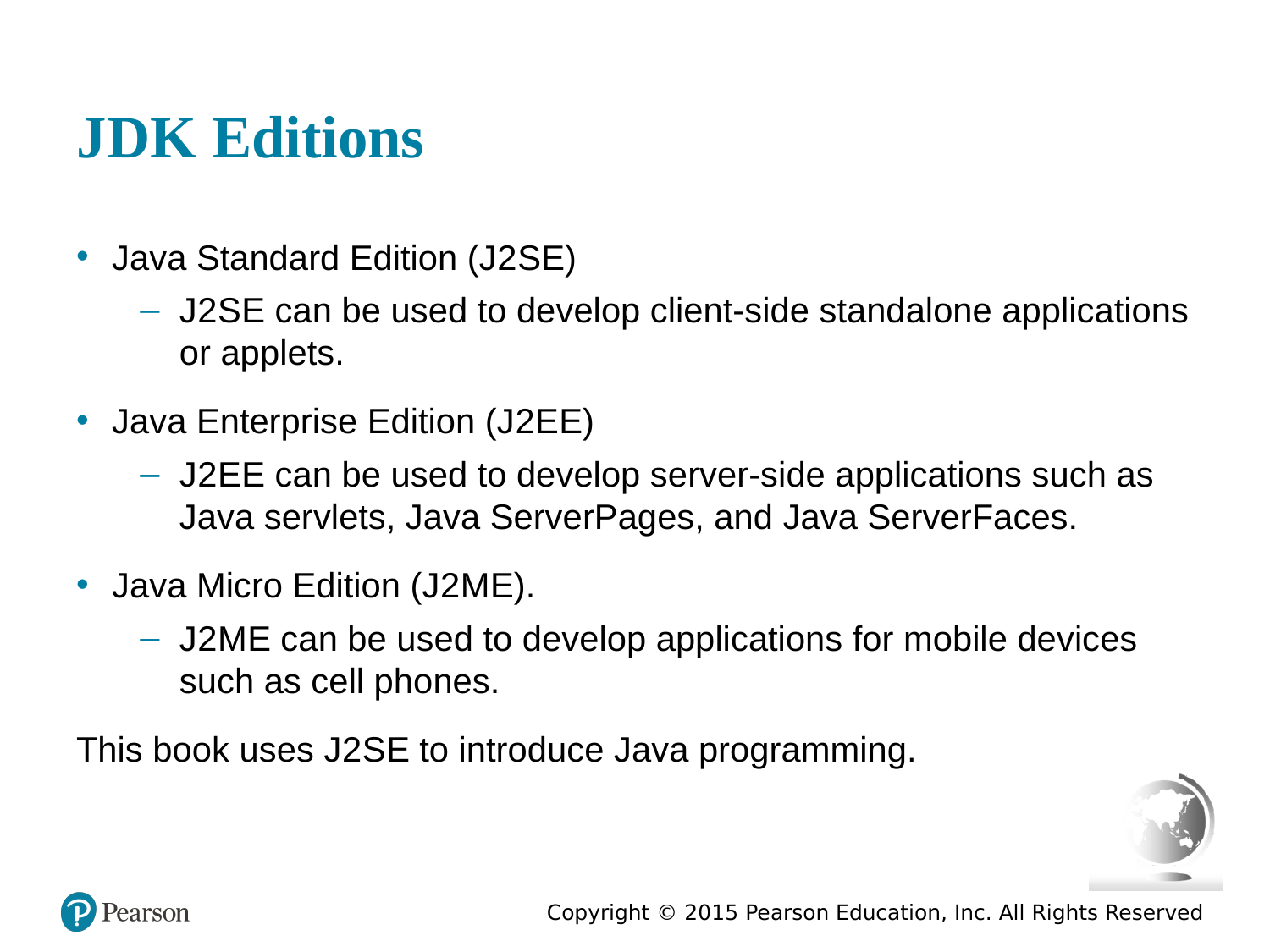

# J D K Editions
Java Standard Edition (J 2 S E)
J 2 S E can be used to develop client-side standalone applications or applets.
Java Enterprise Edition (J 2 E E)
J 2 E E can be used to develop server-side applications such as Java servlets, Java ServerPages, and Java ServerFaces.
Java Micro Edition (J 2 M E).
J 2 M E can be used to develop applications for mobile devices such as cell phones.
This book uses J 2 S E to introduce Java programming.